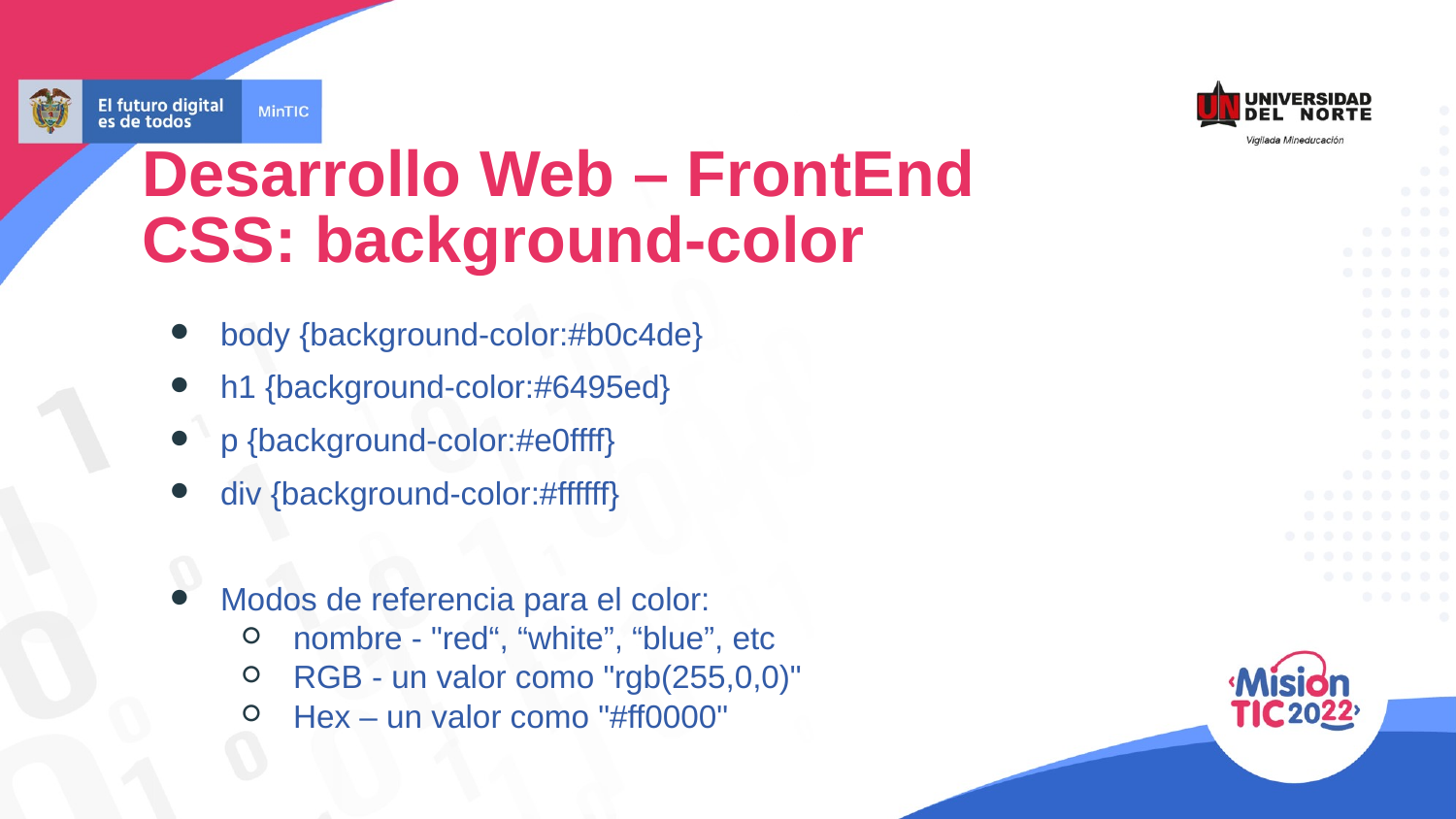

Desarrollo Web – FrontEnd
CSS: background-color
body {background-color:#b0c4de}
h1 {background-color:#6495ed}
p {background-color:#e0ffff}
div {background-color:#ffffff}

Modos de referencia para el color:
nombre - "red“, “white”, “blue”, etc
RGB - un valor como "rgb(255,0,0)"
Hex – un valor como "#ff0000"